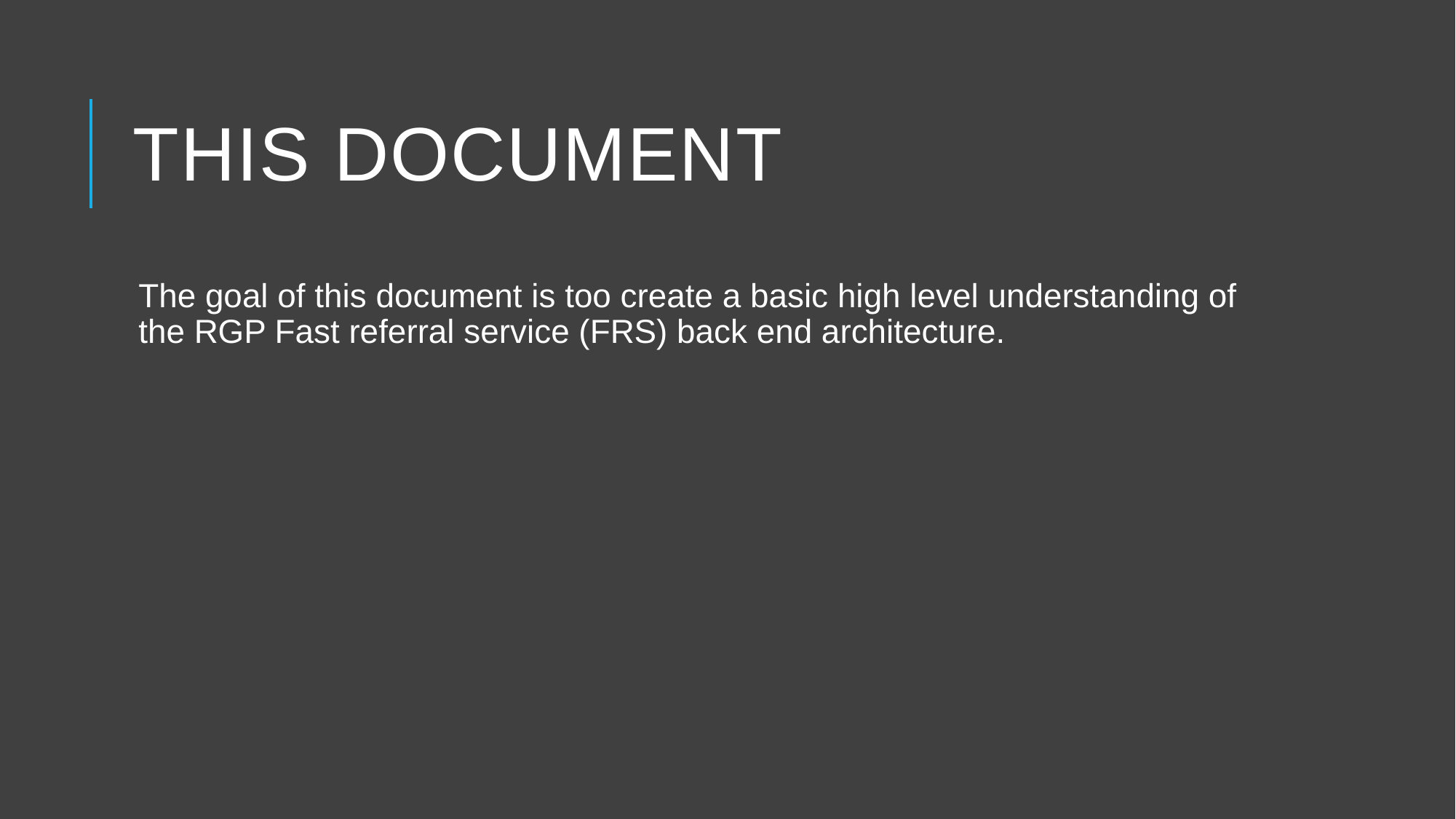

# This Document
The goal of this document is too create a basic high level understanding of the RGP Fast referral service (FRS) back end architecture.